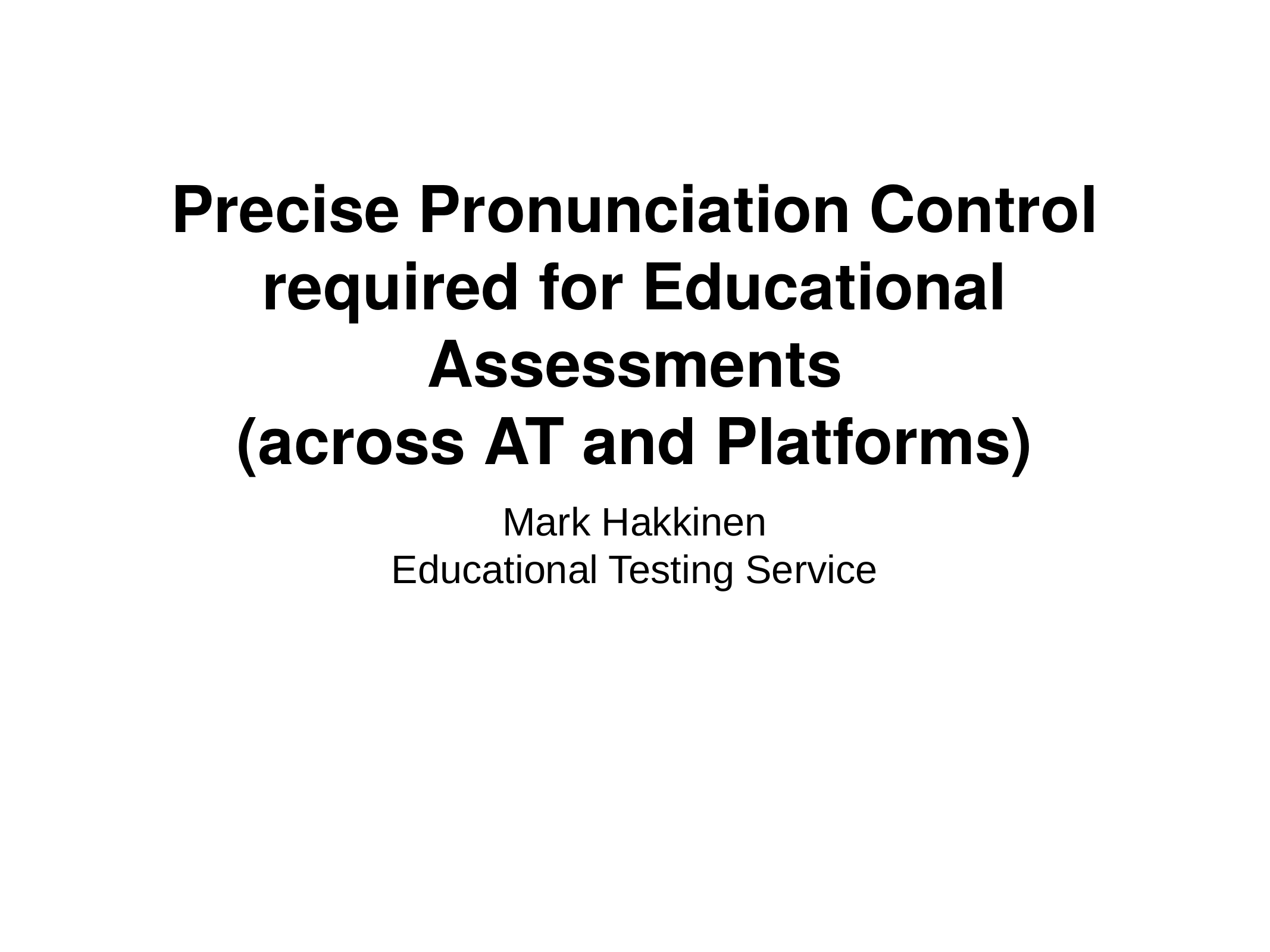

# Precise Pronunciation Control required for Educational Assessments
(across AT and Platforms)
Mark Hakkinen
Educational Testing Service